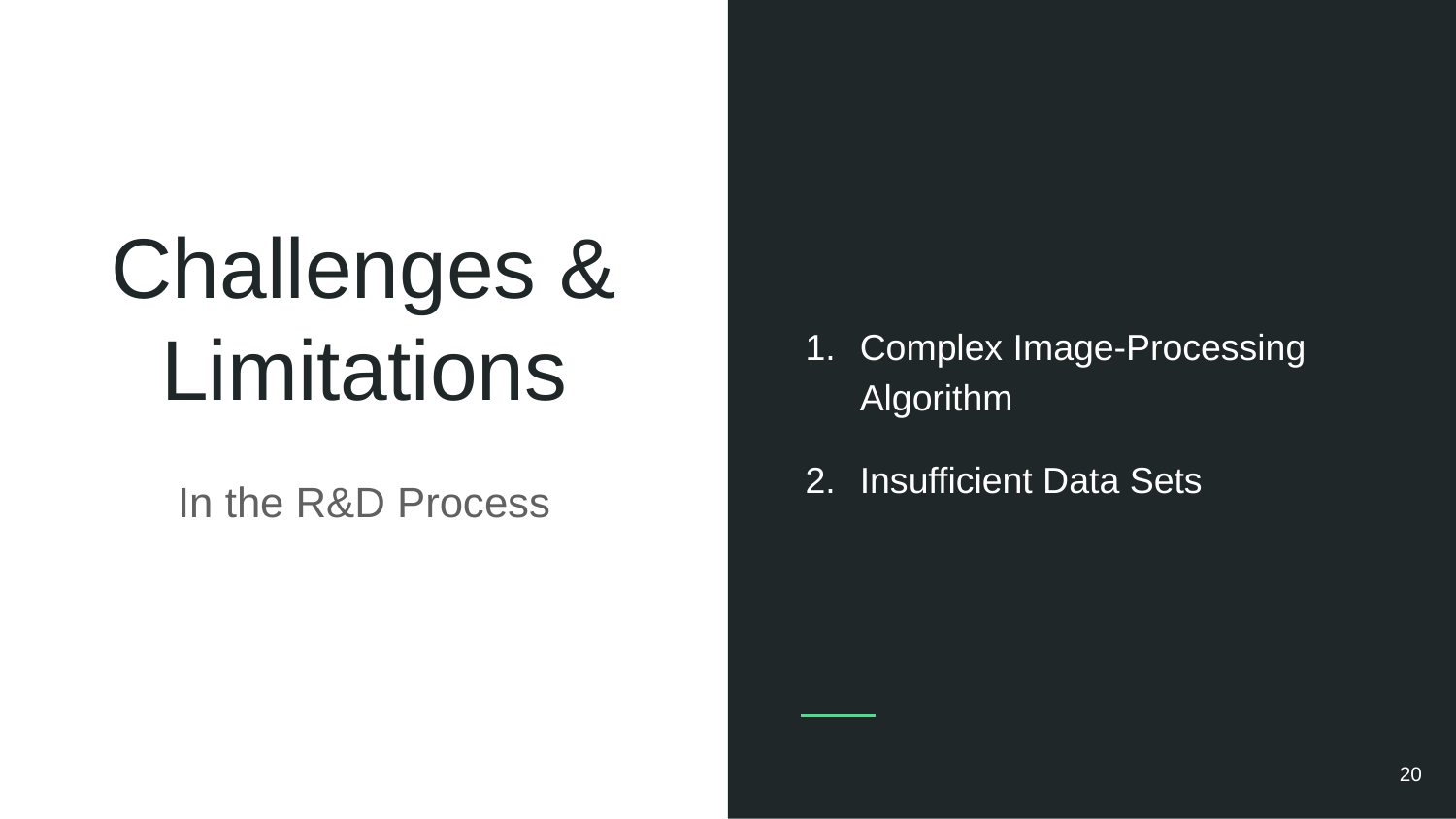

Complex Image-Processing Algorithm
Insufficient Data Sets
# Challenges & Limitations
In the R&D Process
20